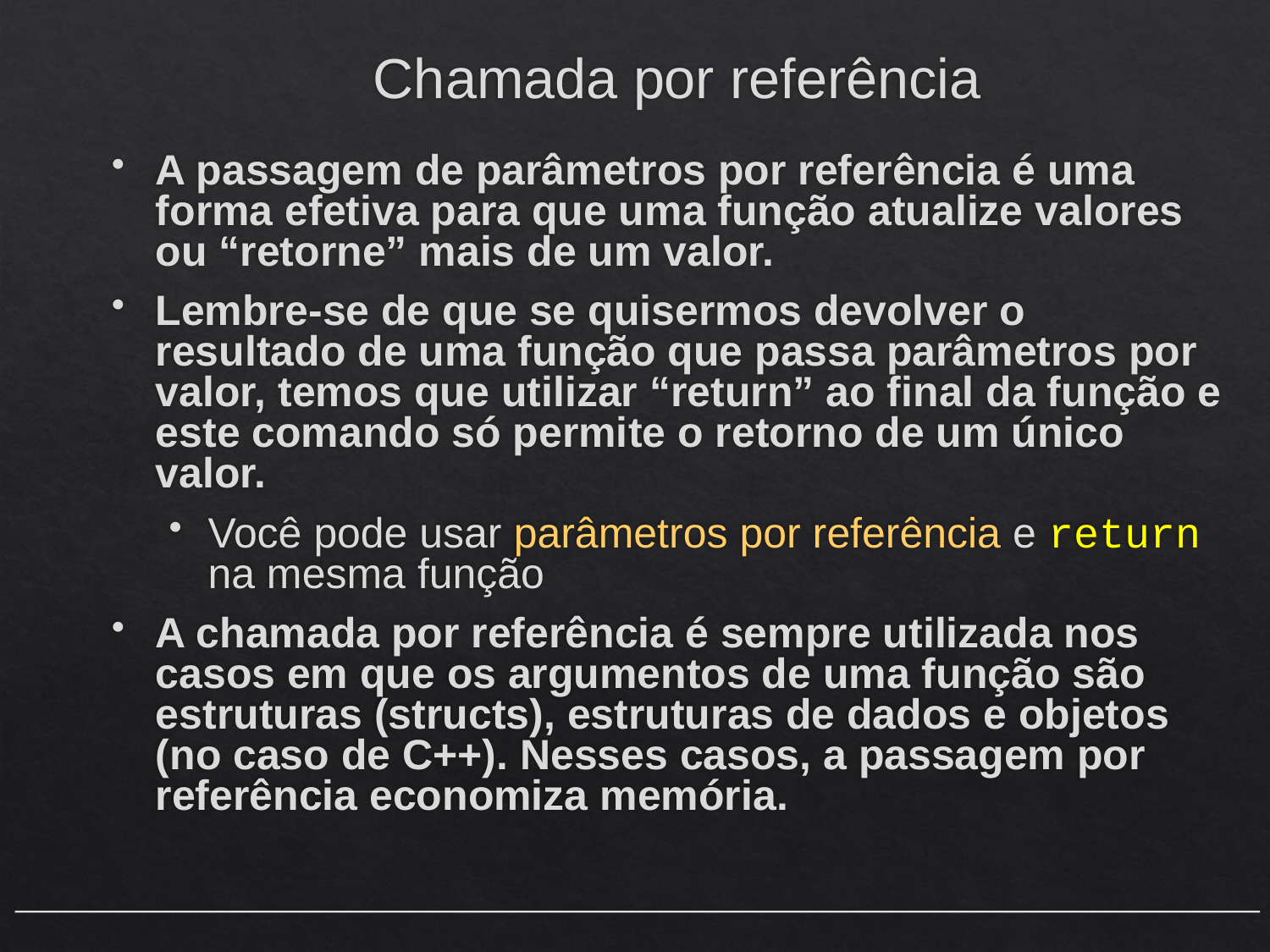

# Chamada por referência
A passagem de parâmetros por referência é uma forma efetiva para que uma função atualize valores ou “retorne” mais de um valor.
Lembre-se de que se quisermos devolver o resultado de uma função que passa parâmetros por valor, temos que utilizar “return” ao final da função e este comando só permite o retorno de um único valor.
Você pode usar parâmetros por referência e return na mesma função
A chamada por referência é sempre utilizada nos casos em que os argumentos de uma função são estruturas (structs), estruturas de dados e objetos (no caso de C++). Nesses casos, a passagem por referência economiza memória.